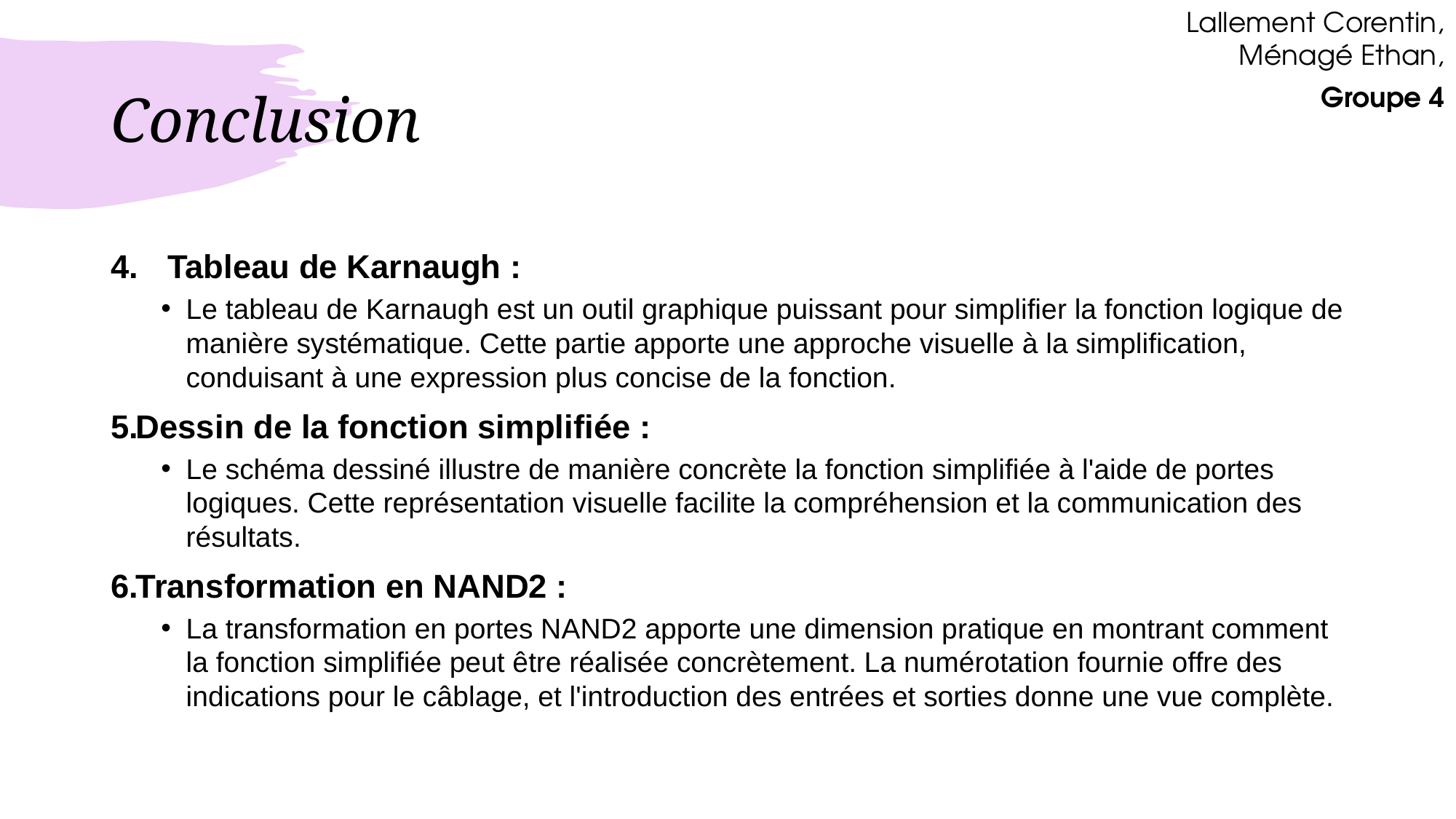

Lallement Corentin,
Ménagé Ethan,
Groupe 4
# Conclusion
Tableau de Karnaugh :
Le tableau de Karnaugh est un outil graphique puissant pour simplifier la fonction logique de manière systématique. Cette partie apporte une approche visuelle à la simplification, conduisant à une expression plus concise de la fonction.
Dessin de la fonction simplifiée :
Le schéma dessiné illustre de manière concrète la fonction simplifiée à l'aide de portes logiques. Cette représentation visuelle facilite la compréhension et la communication des résultats.
Transformation en NAND2 :
La transformation en portes NAND2 apporte une dimension pratique en montrant comment la fonction simplifiée peut être réalisée concrètement. La numérotation fournie offre des indications pour le câblage, et l'introduction des entrées et sorties donne une vue complète.